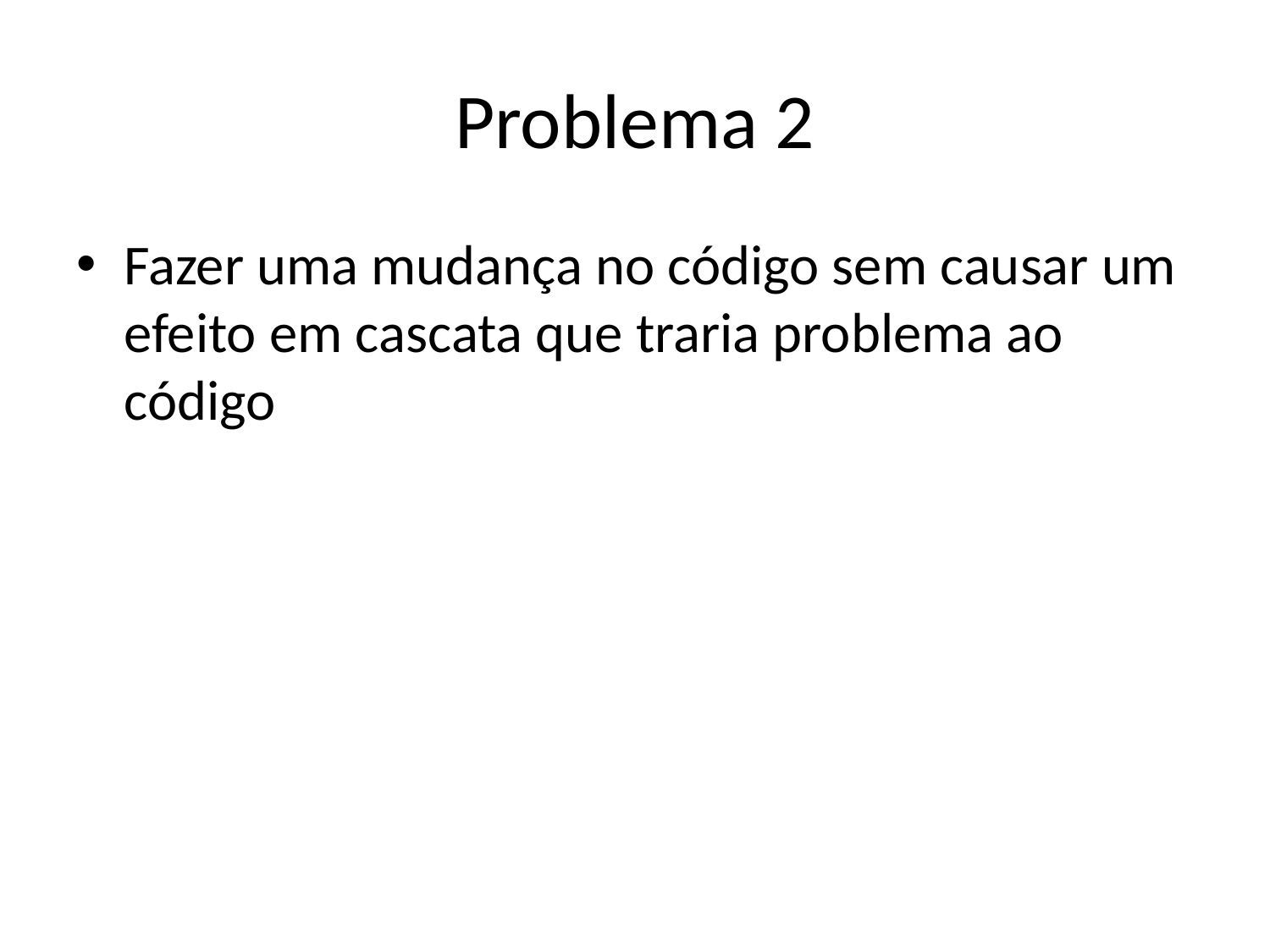

# Problema 2
Fazer uma mudança no código sem causar um efeito em cascata que traria problema ao código